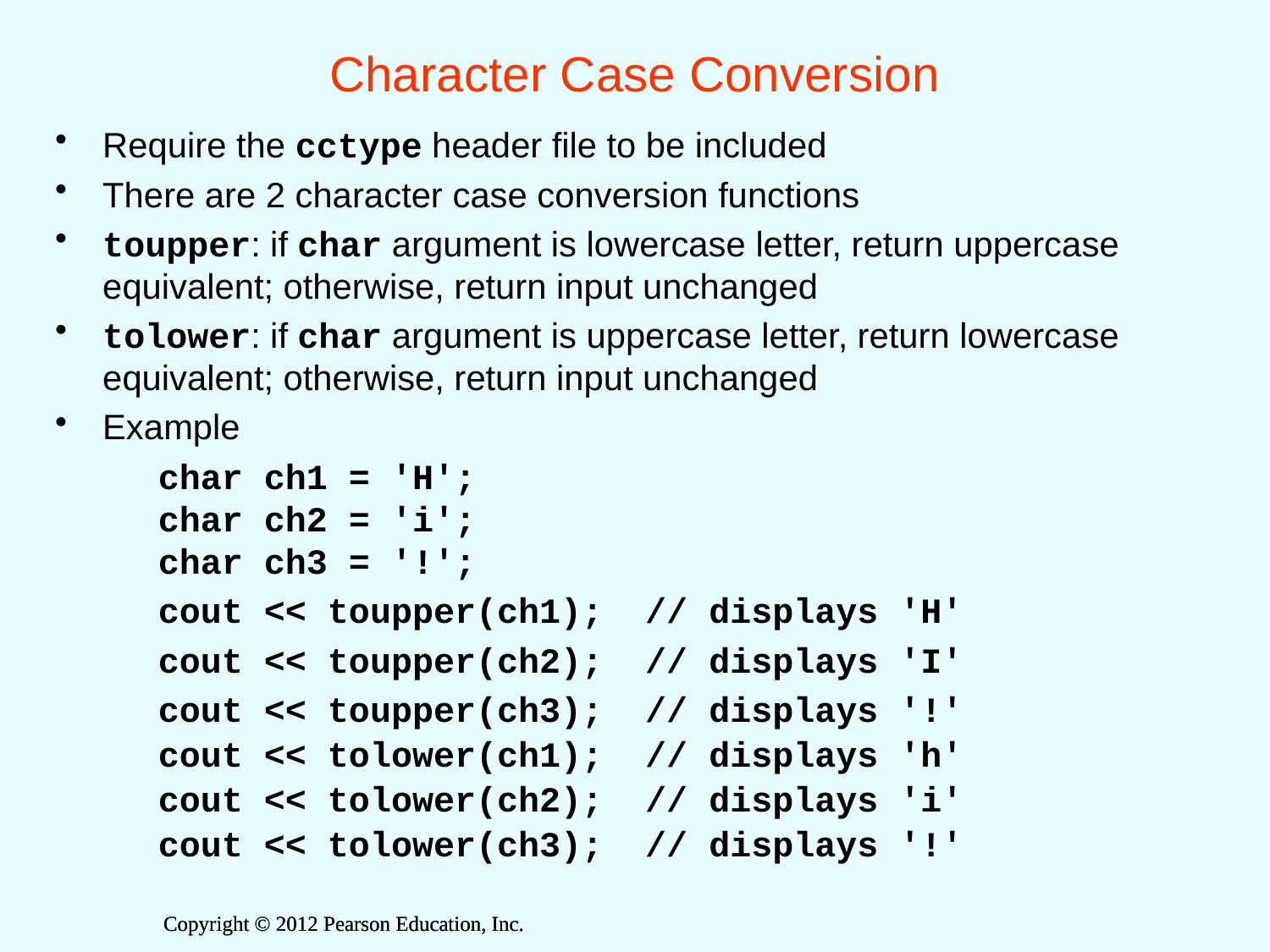

# Character Case Conversion
Require the cctype header file to be included
There are 2 character case conversion functions
toupper: if char argument is lowercase letter, return uppercase equivalent; otherwise, return input unchanged
tolower: if char argument is uppercase letter, return lowercase equivalent; otherwise, return input unchanged
Example
	char ch1 = 'H';
char ch2 = 'i';
char ch3 = '!';
	cout << toupper(ch1);  // displays 'H'
	cout << toupper(ch2);  // displays 'I'
	cout << toupper(ch3);  // displays '!'
	cout << tolower(ch1);  // displays 'h'
	cout << tolower(ch2);  // displays 'i'
	cout << tolower(ch3);  // displays '!'